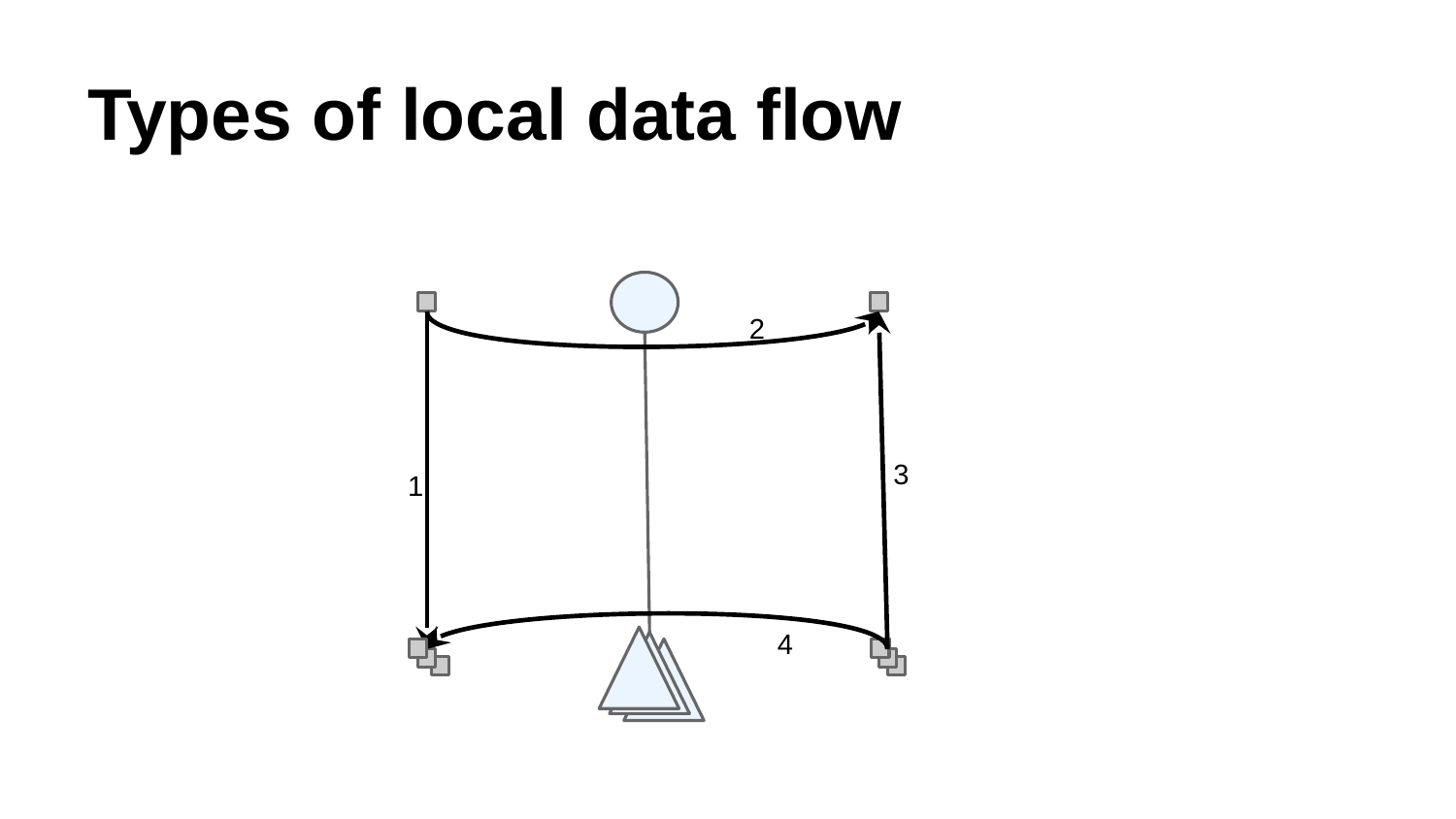

# Types of local data flow

2
3
1
4